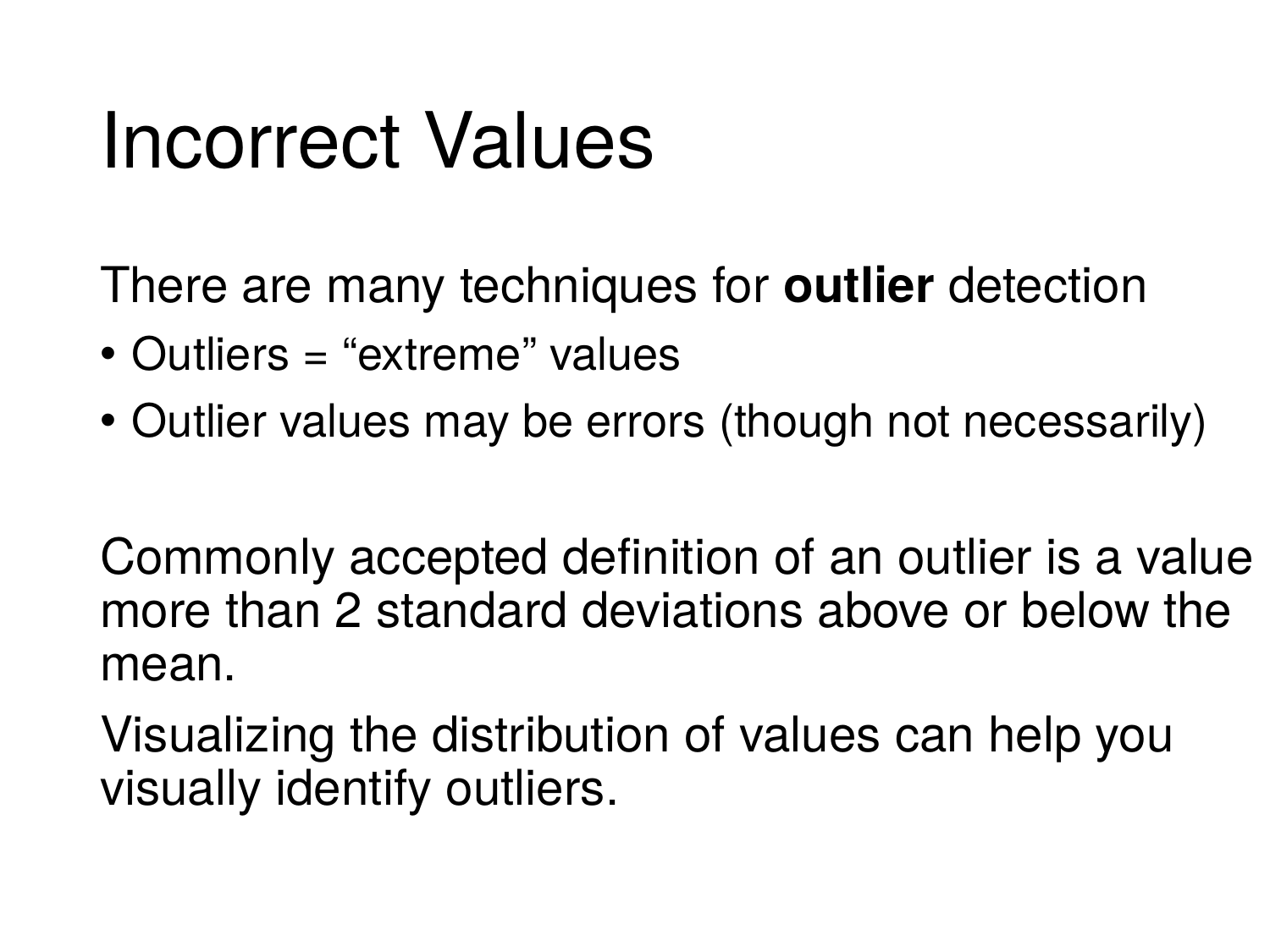

# Incorrect Values
There are many techniques for outlier detection
Outliers = “extreme” values
Outlier values may be errors (though not necessarily)

Commonly accepted definition of an outlier is a value more than 2 standard deviations above or below the mean.
Visualizing the distribution of values can help you visually identify outliers.